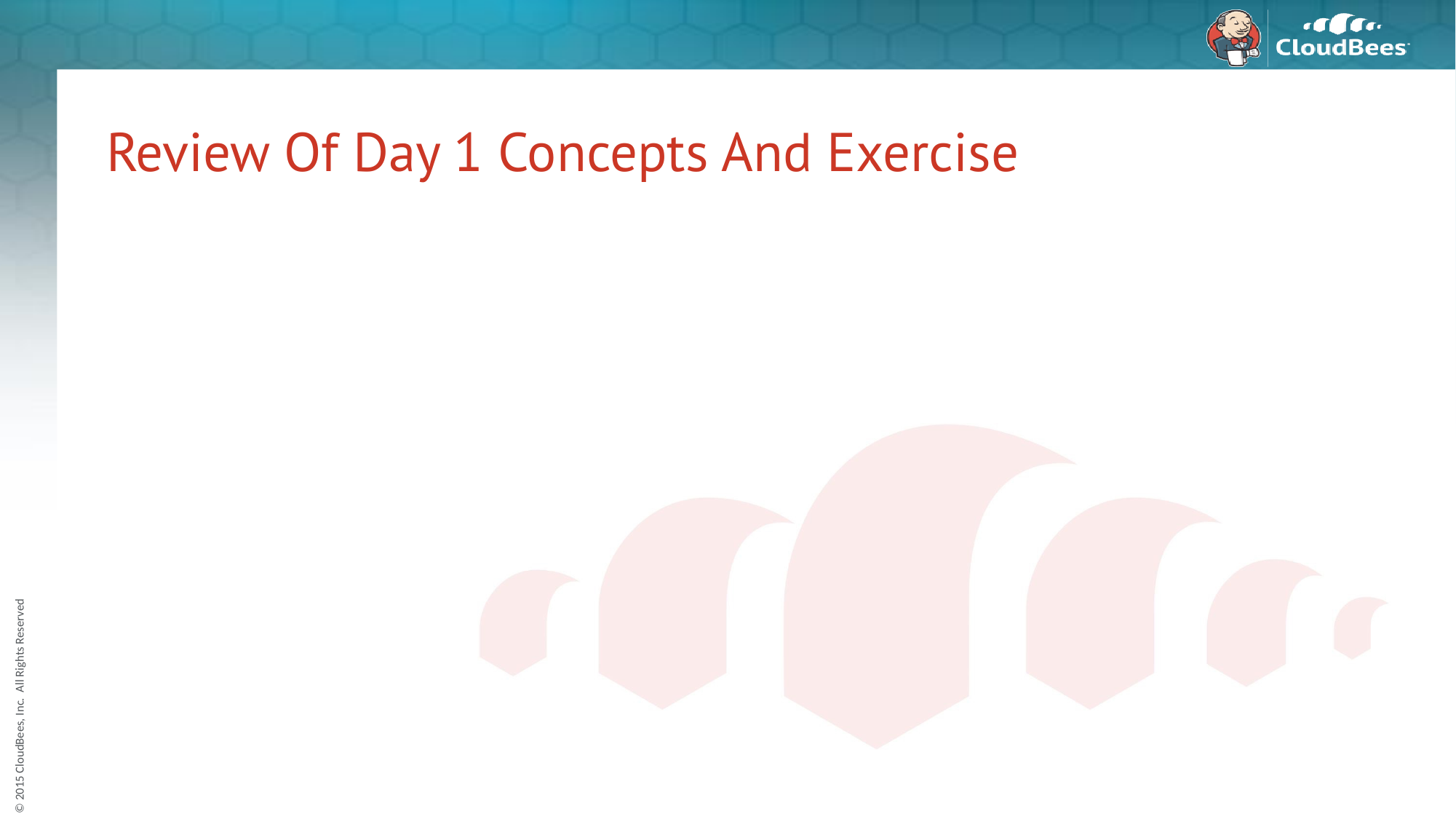

# Review Of Day 1 Concepts And Exercise